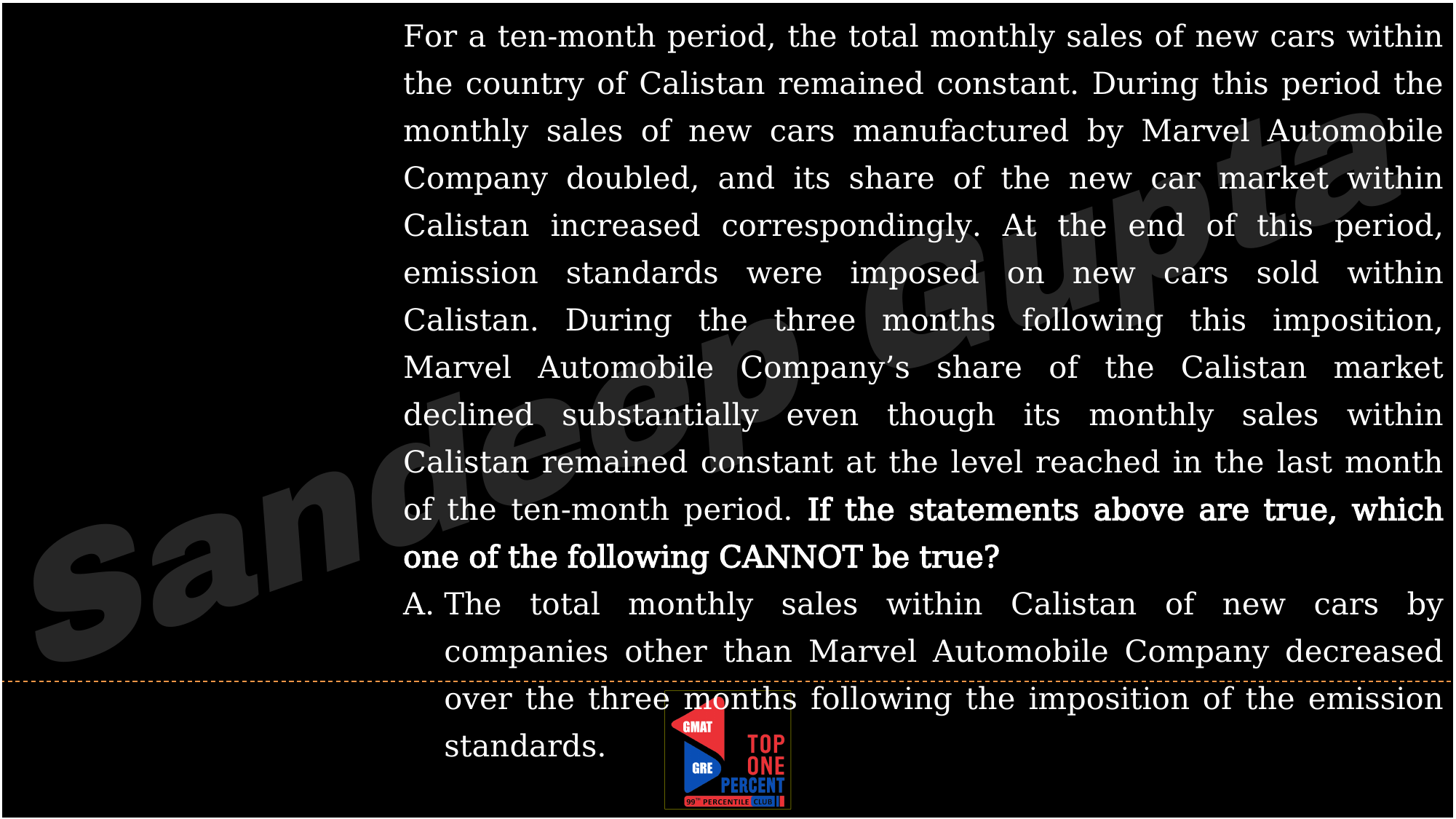

For a ten-month period, the total monthly sales of new cars within the country of Calistan remained constant. During this period the monthly sales of new cars manufactured by Marvel Automobile Company doubled, and its share of the new car market within Calistan increased correspondingly. At the end of this period, emission standards were imposed on new cars sold within Calistan. During the three months following this imposition, Marvel Automobile Company’s share of the Calistan market declined substantially even though its monthly sales within Calistan remained constant at the level reached in the last month of the ten-month period. If the statements above are true, which one of the following CANNOT be true?
The total monthly sales within Calistan of new cars by companies other than Marvel Automobile Company decreased over the three months following the imposition of the emission standards.